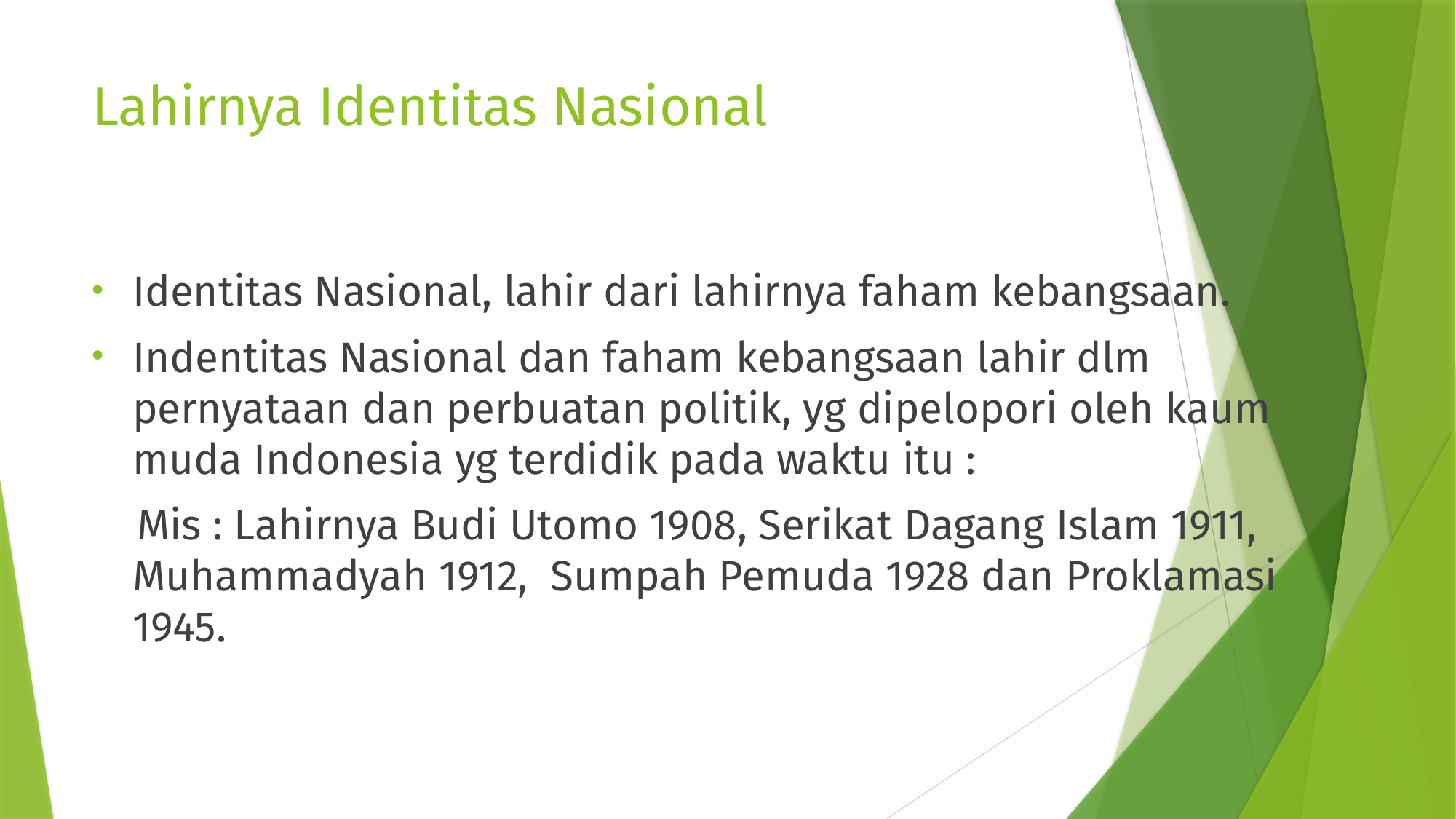

# Lahirnya Identitas Nasional
Identitas Nasional, lahir dari lahirnya faham kebangsaan.
Indentitas Nasional dan faham kebangsaan lahir dlm pernyataan dan perbuatan politik, yg dipelopori oleh kaum muda Indonesia yg terdidik pada waktu itu :
    Mis : Lahirnya Budi Utomo 1908, Serikat Dagang Islam 1911, Muhammadyah 1912,  Sumpah Pemuda 1928 dan Proklamasi 1945.